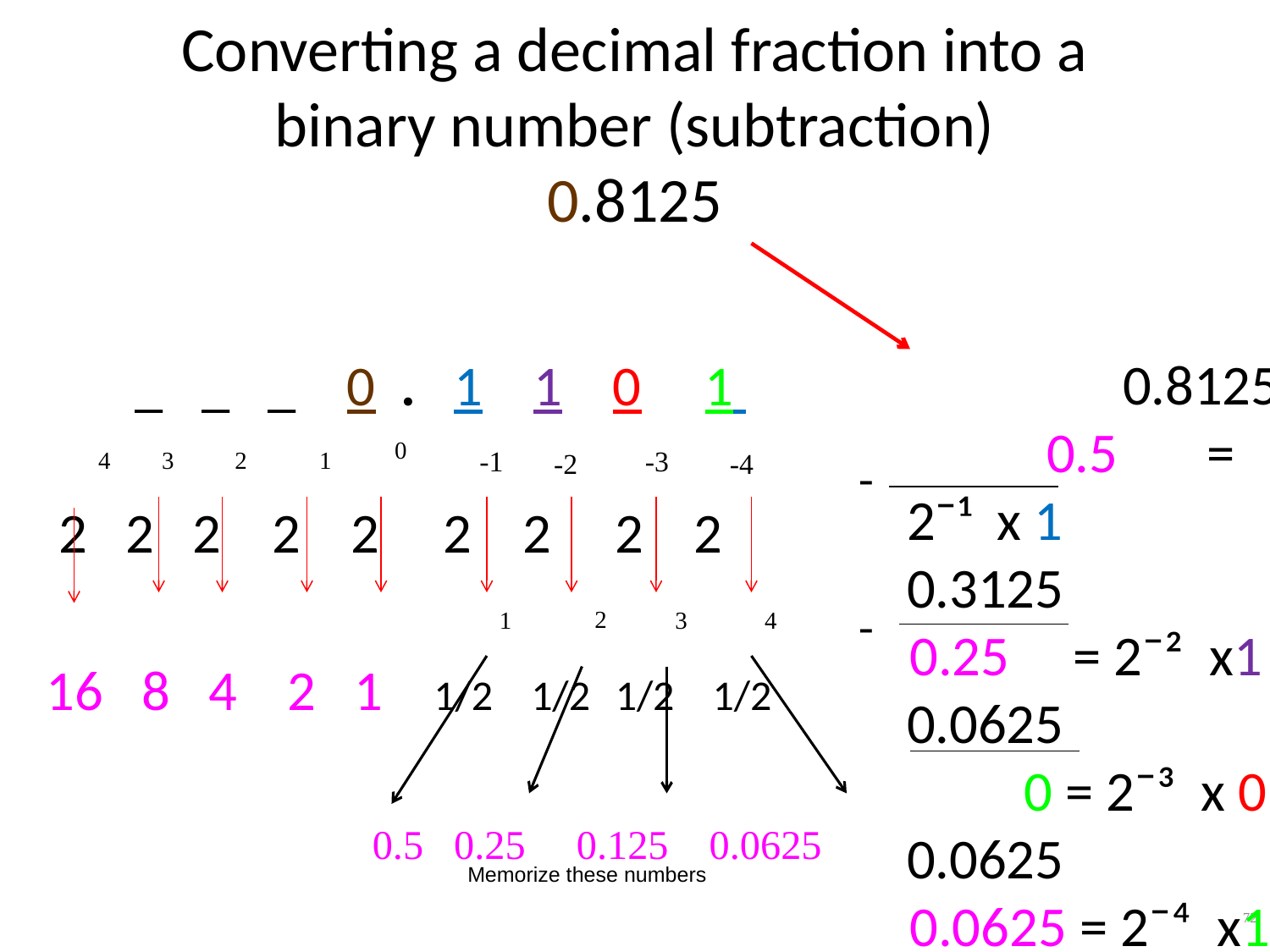

# Converting a decimal fraction into a binary number (subtraction) 0.8125

        _   _   _    0  .   1    1    0     1
  2   2   2    2    2     2    2     2    2

 16   8   4    2   1    1/2   1/2  1/2   1/2

                                                   0.8125		 0.5       = 2¯¹  x 1
	0.3125
    0.25     = 2¯²  x1
	0.0625
             0 = 2¯³  x 0 0.0625
    0.0625 = 2¯⁴  x1
0
-1
-3
4
3
2
1
-2
-4
-
-
2
1
4
3

0.5   0.25     0.125    0.0625
Memorize these numbers
72